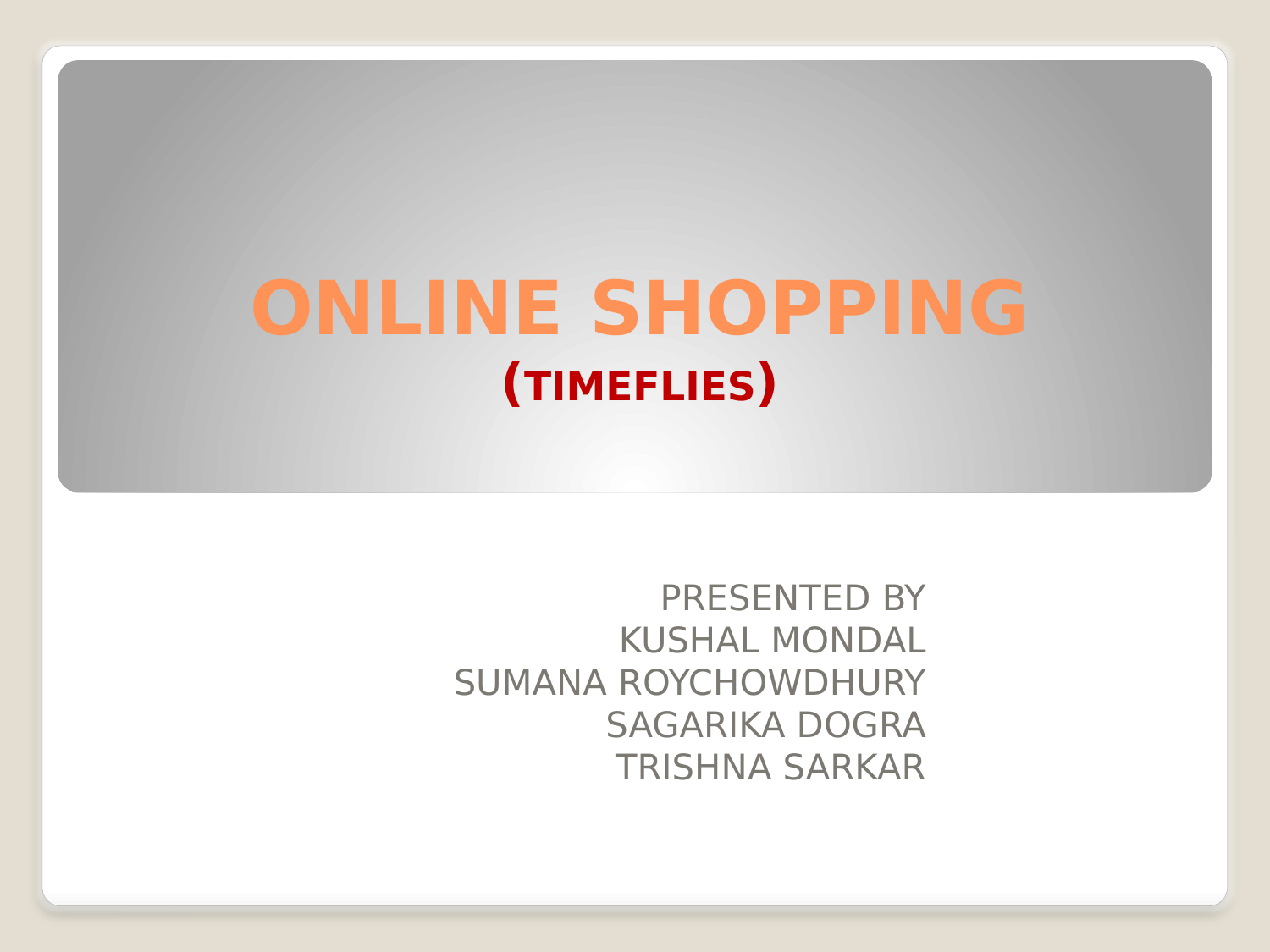

# ONLINE SHOPPING (TIMEFLIES)
PRESENTED BY
KUSHAL MONDAL
SUMANA ROYCHOWDHURY
SAGARIKA DOGRA
TRISHNA SARKAR